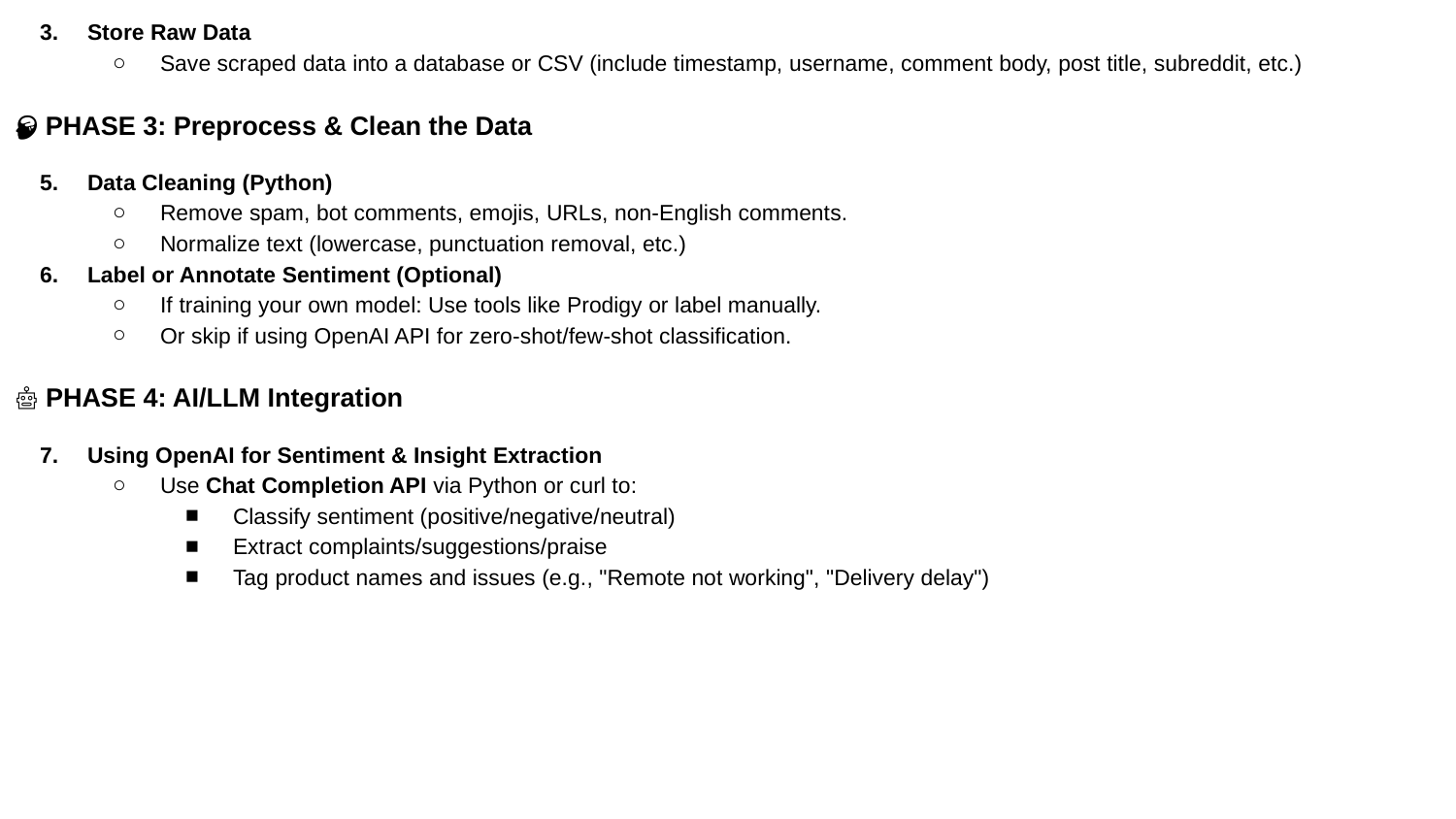

Store Raw Data
Save scraped data into a database or CSV (include timestamp, username, comment body, post title, subreddit, etc.)
🧠 PHASE 3: Preprocess & Clean the Data
Data Cleaning (Python)
Remove spam, bot comments, emojis, URLs, non-English comments.
Normalize text (lowercase, punctuation removal, etc.)
Label or Annotate Sentiment (Optional)
If training your own model: Use tools like Prodigy or label manually.
Or skip if using OpenAI API for zero-shot/few-shot classification.
🤖 PHASE 4: AI/LLM Integration
Using OpenAI for Sentiment & Insight Extraction
Use Chat Completion API via Python or curl to:
Classify sentiment (positive/negative/neutral)
Extract complaints/suggestions/praise
Tag product names and issues (e.g., "Remote not working", "Delivery delay")